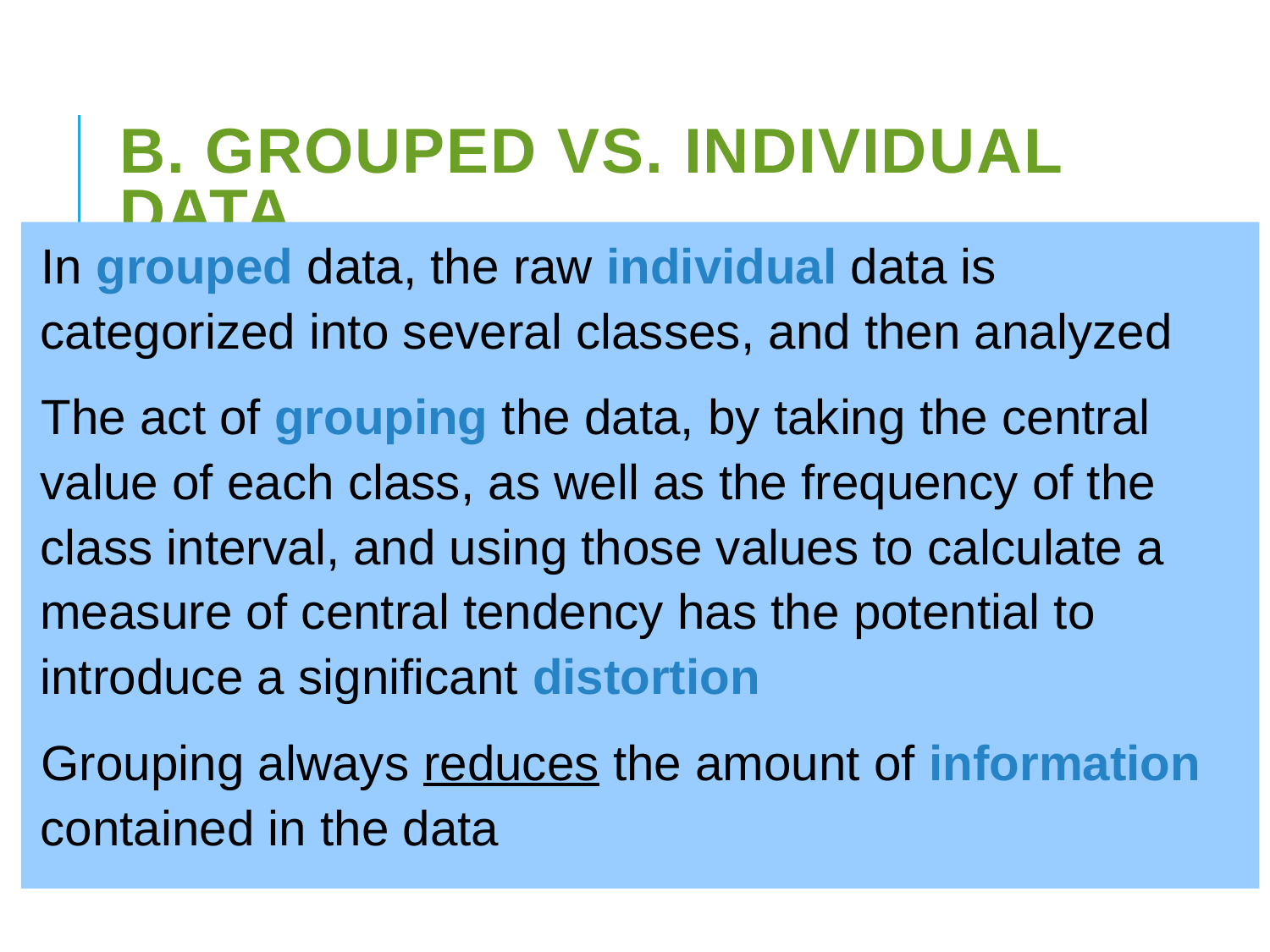

# B. Grouped vs. Individual Data
In grouped data, the raw individual data is categorized into several classes, and then analyzed
The act of grouping the data, by taking the central value of each class, as well as the frequency of the class interval, and using those values to calculate a measure of central tendency has the potential to introduce a significant distortion
Grouping always reduces the amount of information contained in the data